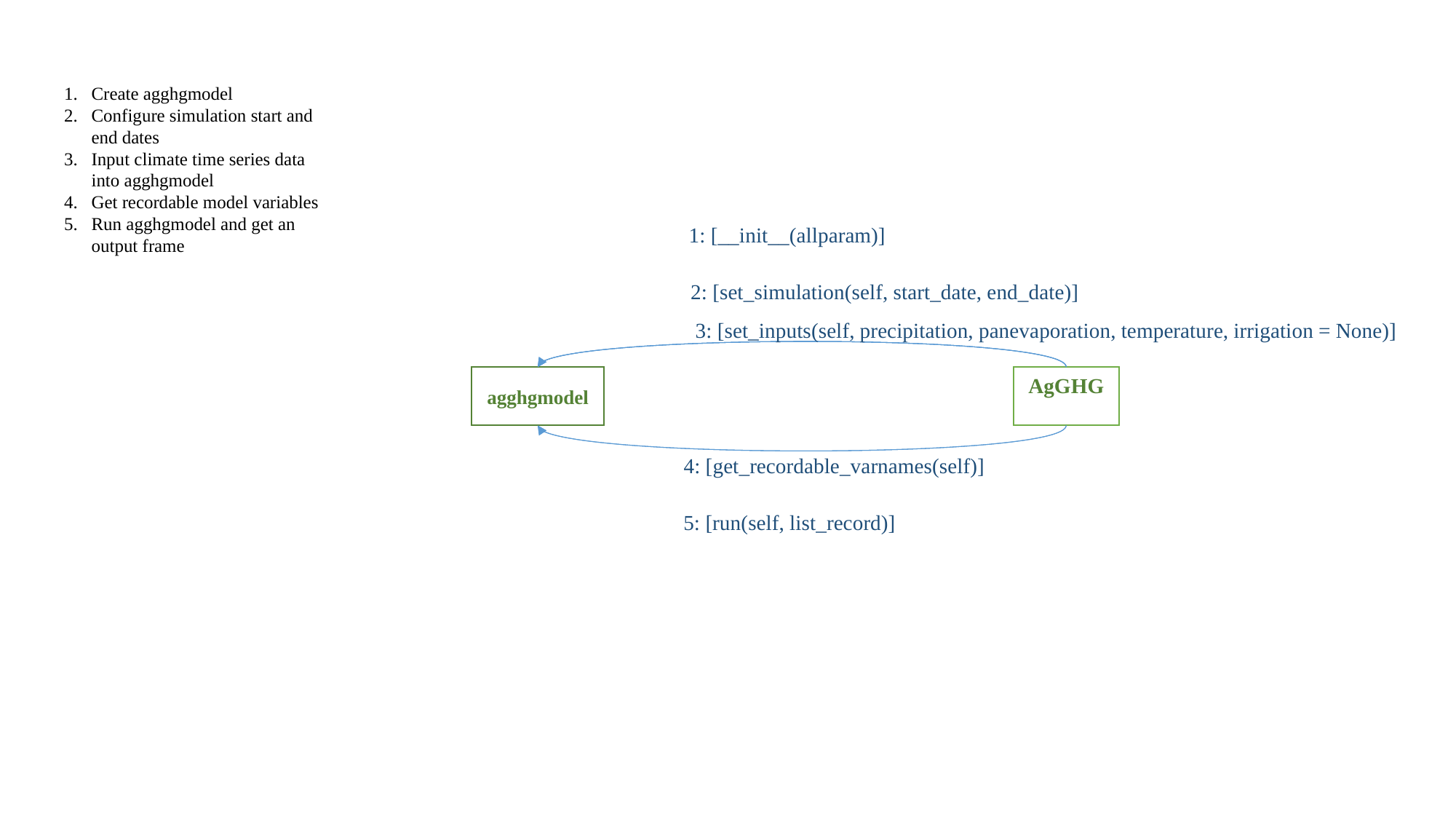

Create agghgmodel
Configure simulation start and end dates
Input climate time series data into agghgmodel
Get recordable model variables
Run agghgmodel and get an output frame

1: [__init__(allparam)]
2: [set_simulation(self, start_date, end_date)]
3: [set_inputs(self, precipitation, panevaporation, temperature, irrigation = None)]
agghgmodel
AgGHG
4: [get_recordable_varnames(self)]
5: [run(self, list_record)]